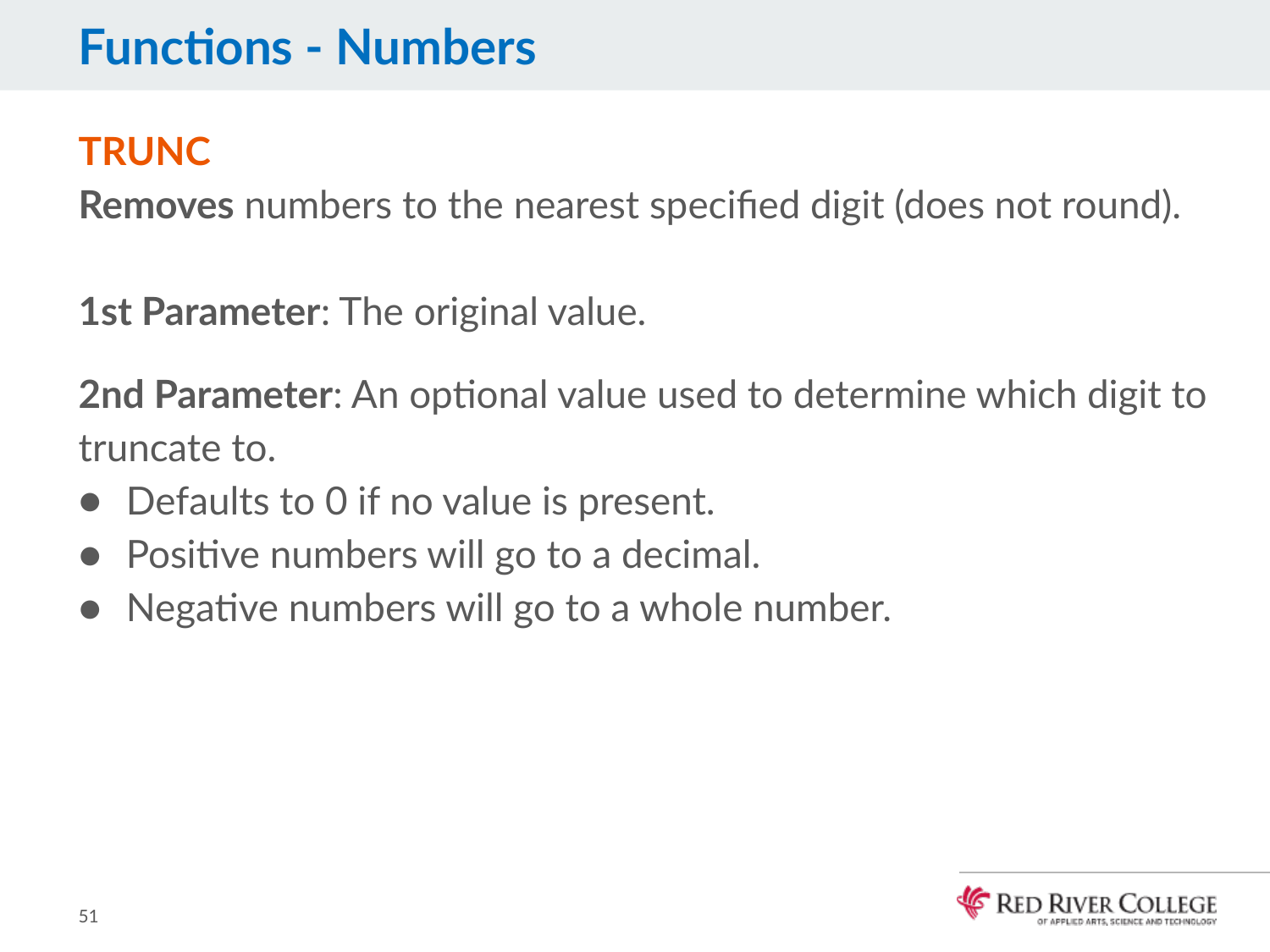

# Functions - Numbers
TRUNC
Removes numbers to the nearest specified digit (does not round).

1st Parameter: The original value.

2nd Parameter: An optional value used to determine which digit to truncate to.
Defaults to 0 if no value is present.
Positive numbers will go to a decimal.
Negative numbers will go to a whole number.

51